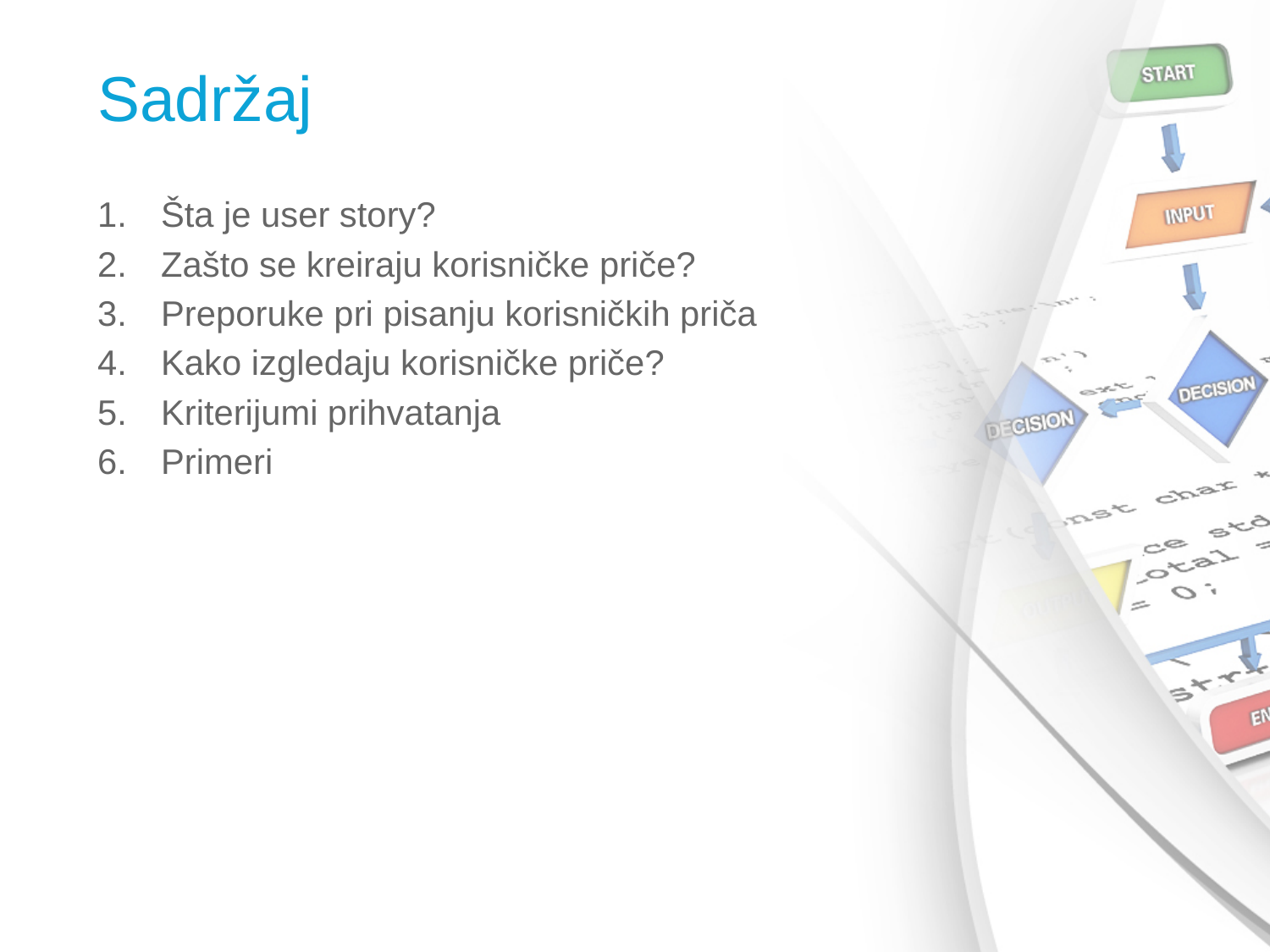

# Sadržaj
Šta je user story?
Zašto se kreiraju korisničke priče?
Preporuke pri pisanju korisničkih priča
Kako izgledaju korisničke priče?
Kriterijumi prihvatanja
Primeri